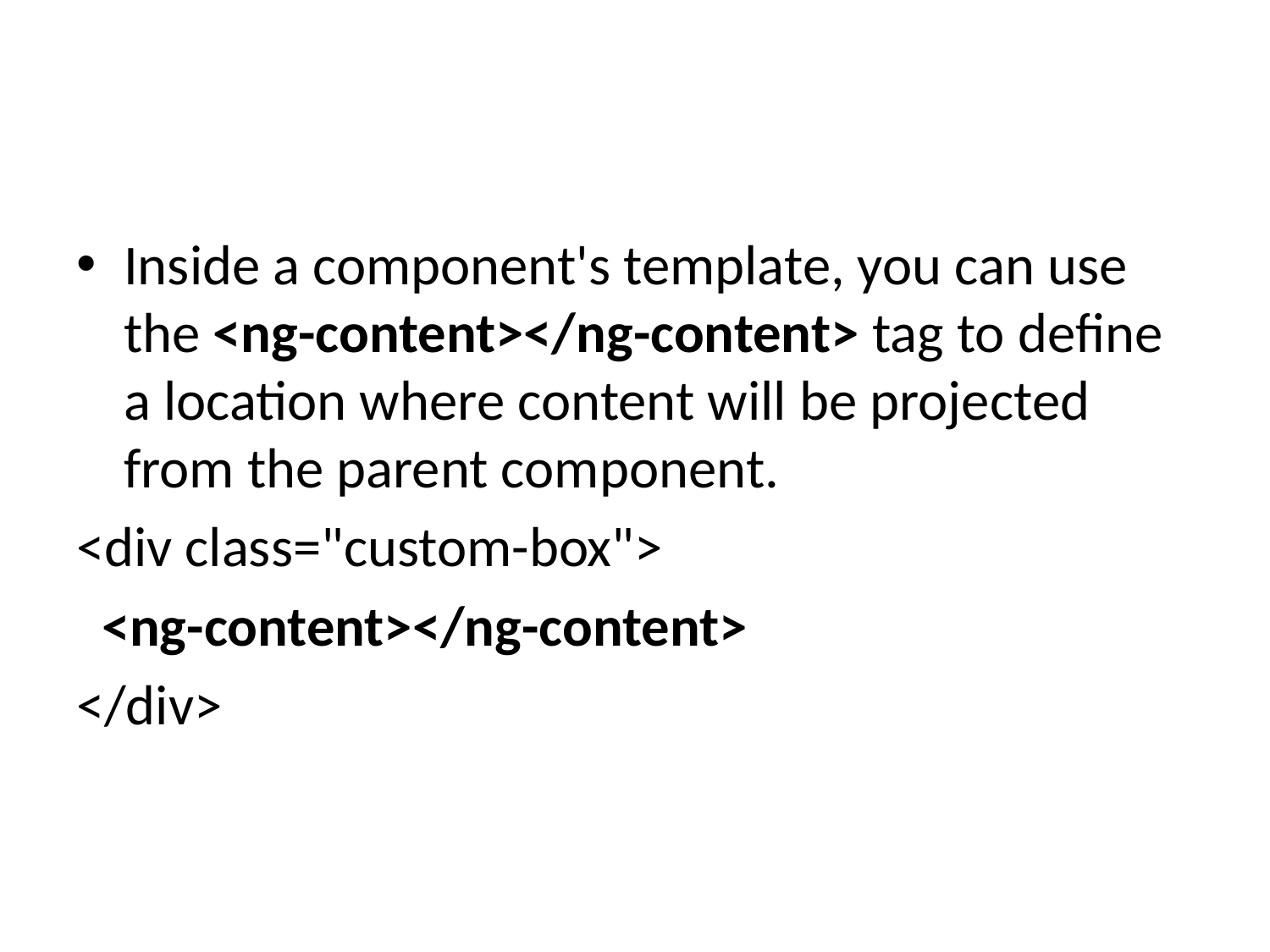

Inside a component's template, you can use the <ng-content></ng-content> tag to define a location where content will be projected from the parent component.
<div class="custom-box">
  <ng-content></ng-content>
</div>